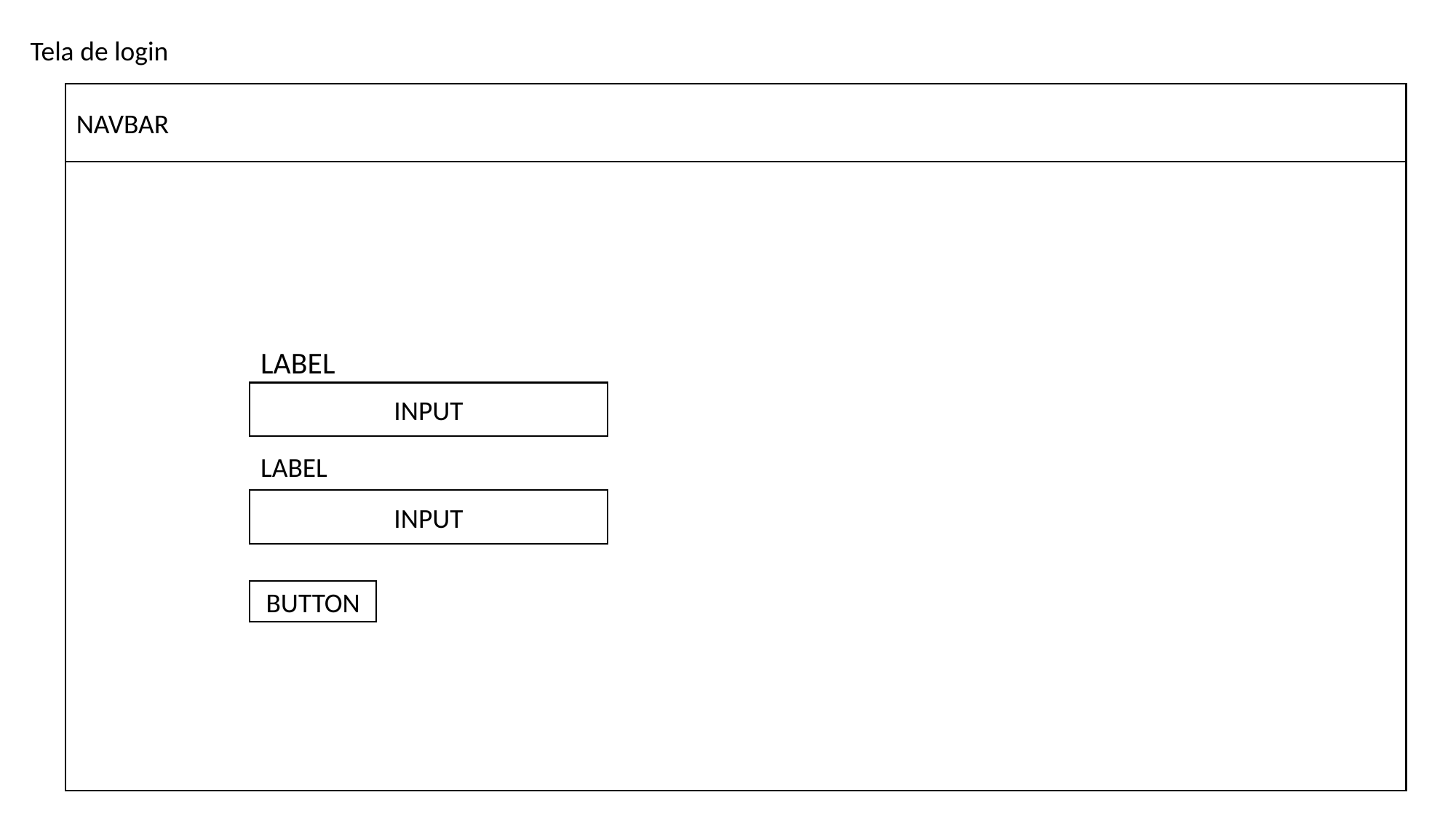

Tela de login

NAVBAR
LABEL
INPUT
LABEL
INPUT
BUTTON